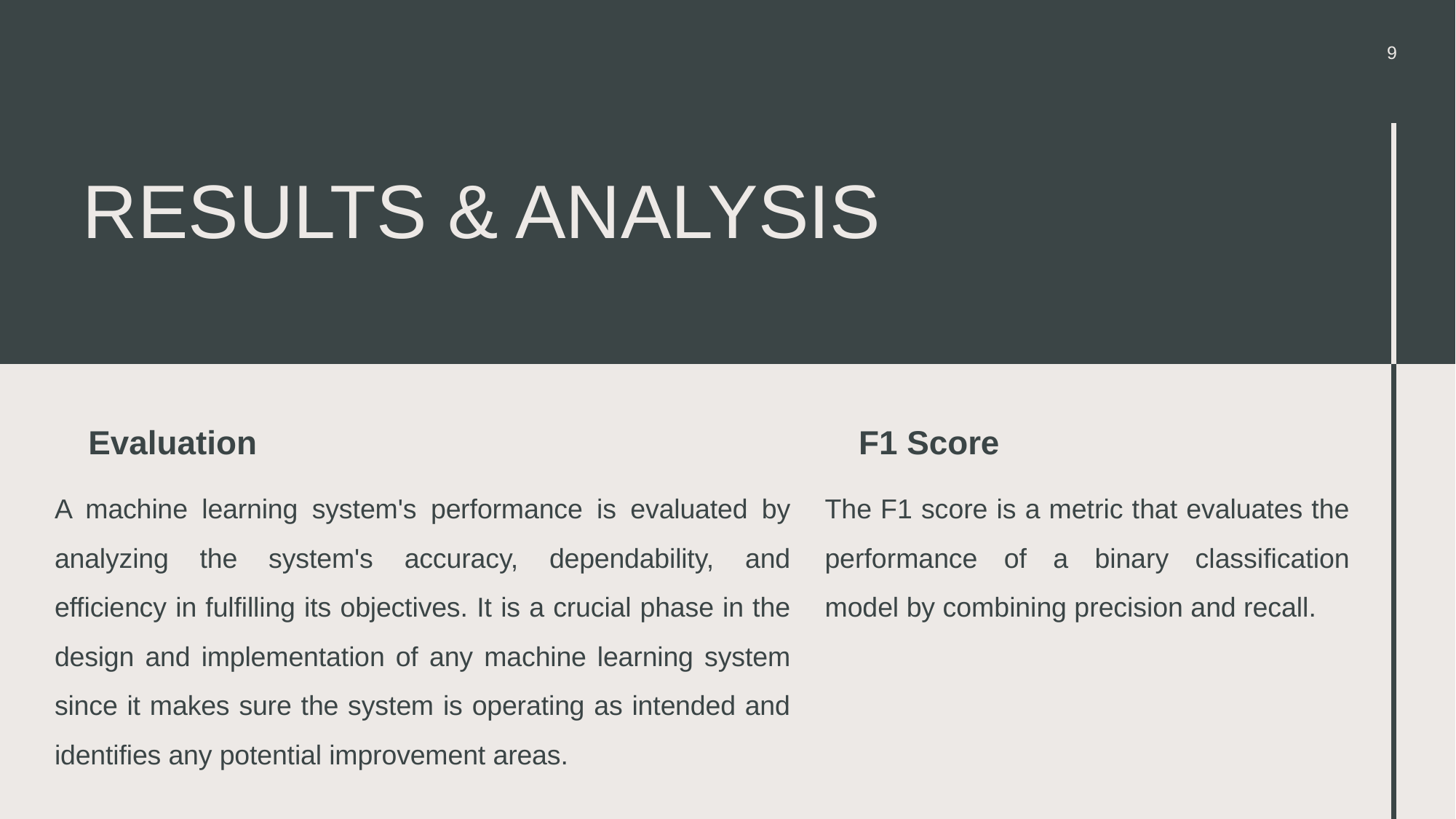

9
# Results & analysis
Evaluation
F1 Score
A machine learning system's performance is evaluated by analyzing the system's accuracy, dependability, and efficiency in fulfilling its objectives. It is a crucial phase in the design and implementation of any machine learning system since it makes sure the system is operating as intended and identifies any potential improvement areas.

The F1 score is a metric that evaluates the performance of a binary classification model by combining precision and recall.